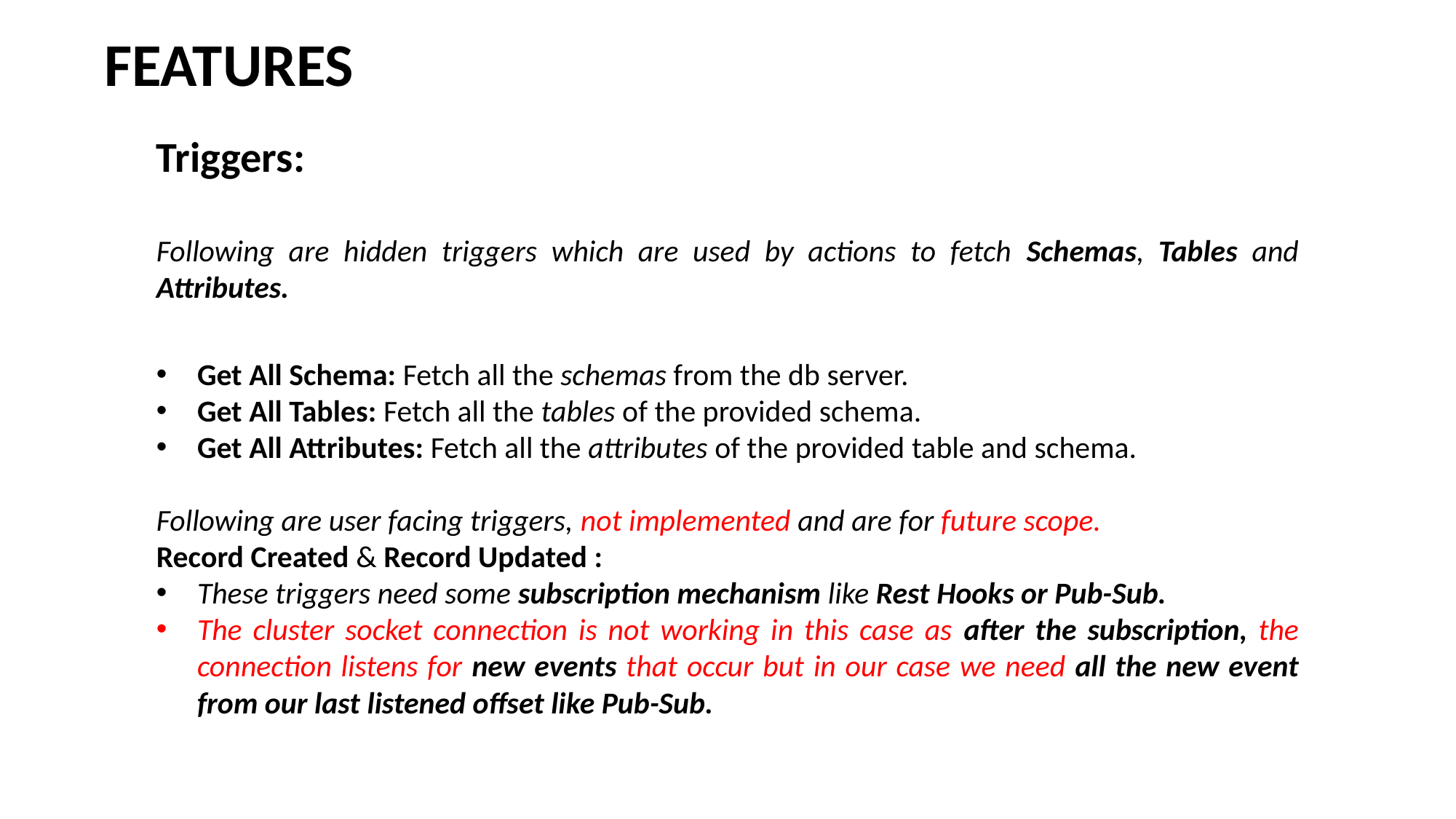

FEATURES
Triggers:

Following are hidden triggers which are used by actions to fetch Schemas, Tables and Attributes.

Get All Schema: Fetch all the schemas from the db server.
Get All Tables: Fetch all the tables of the provided schema.
Get All Attributes: Fetch all the attributes of the provided table and schema.

Following are user facing triggers, not implemented and are for future scope.
Record Created & Record Updated :
These triggers need some subscription mechanism like Rest Hooks or Pub-Sub.
The cluster socket connection is not working in this case as after the subscription, the connection listens for new events that occur but in our case we need all the new event from our last listened offset like Pub-Sub.